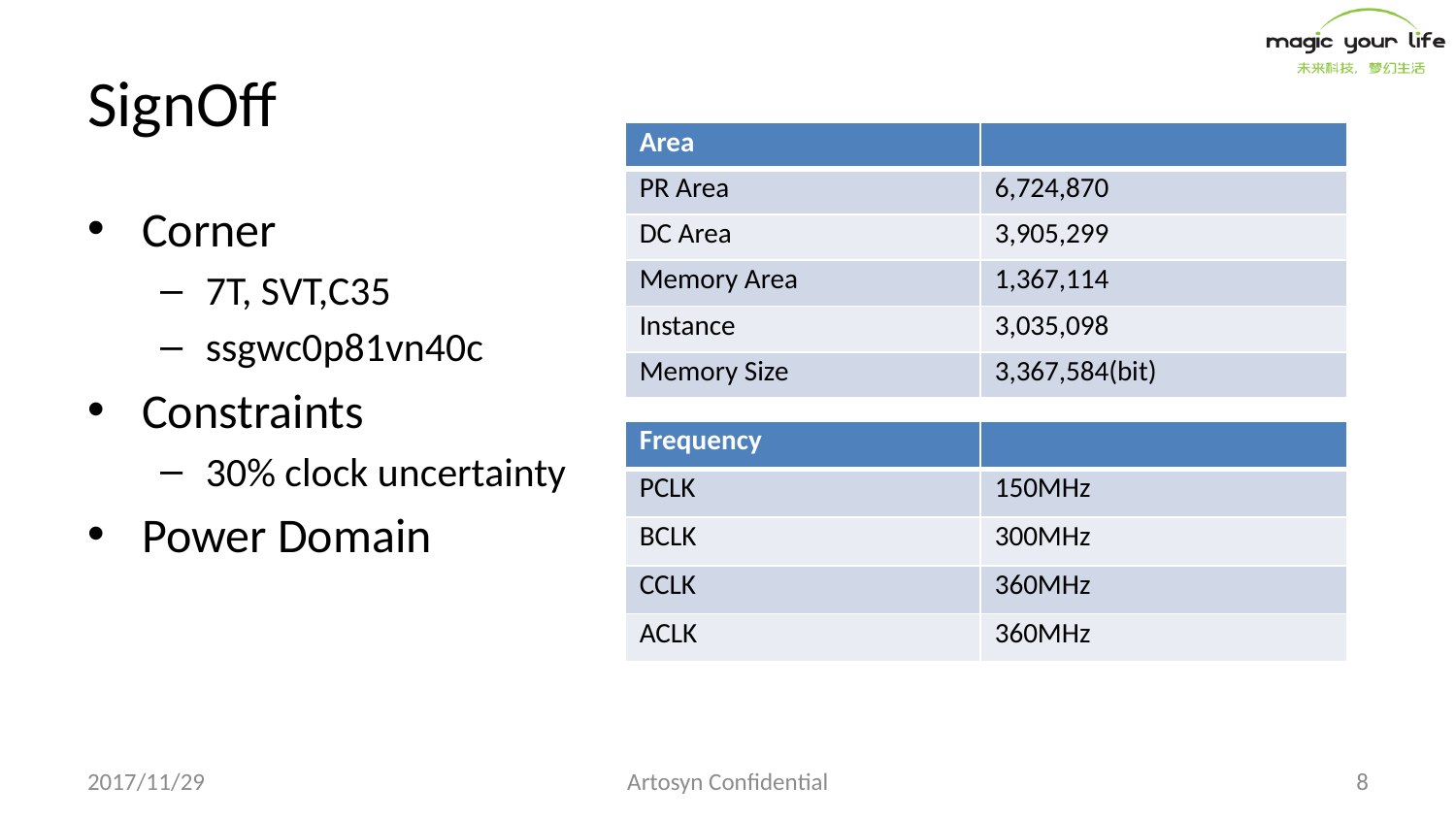

# SignOff
| Area |  |
| --- | --- |
| PR Area | 6,724,870 |
| DC Area | 3,905,299 |
| Memory Area | 1,367,114 |
| Instance | 3,035,098 |
| Memory Size | 3,367,584(bit) |
Corner
7T, SVT,C35
ssgwc0p81vn40c
Constraints
30% clock uncertainty
Power Domain

| Frequency |  |
| --- | --- |
| PCLK | 150MHz |
| BCLK | 300MHz |
| CCLK | 360MHz |
| ACLK | 360MHz |
2017/11/29
Artosyn Confidential
8